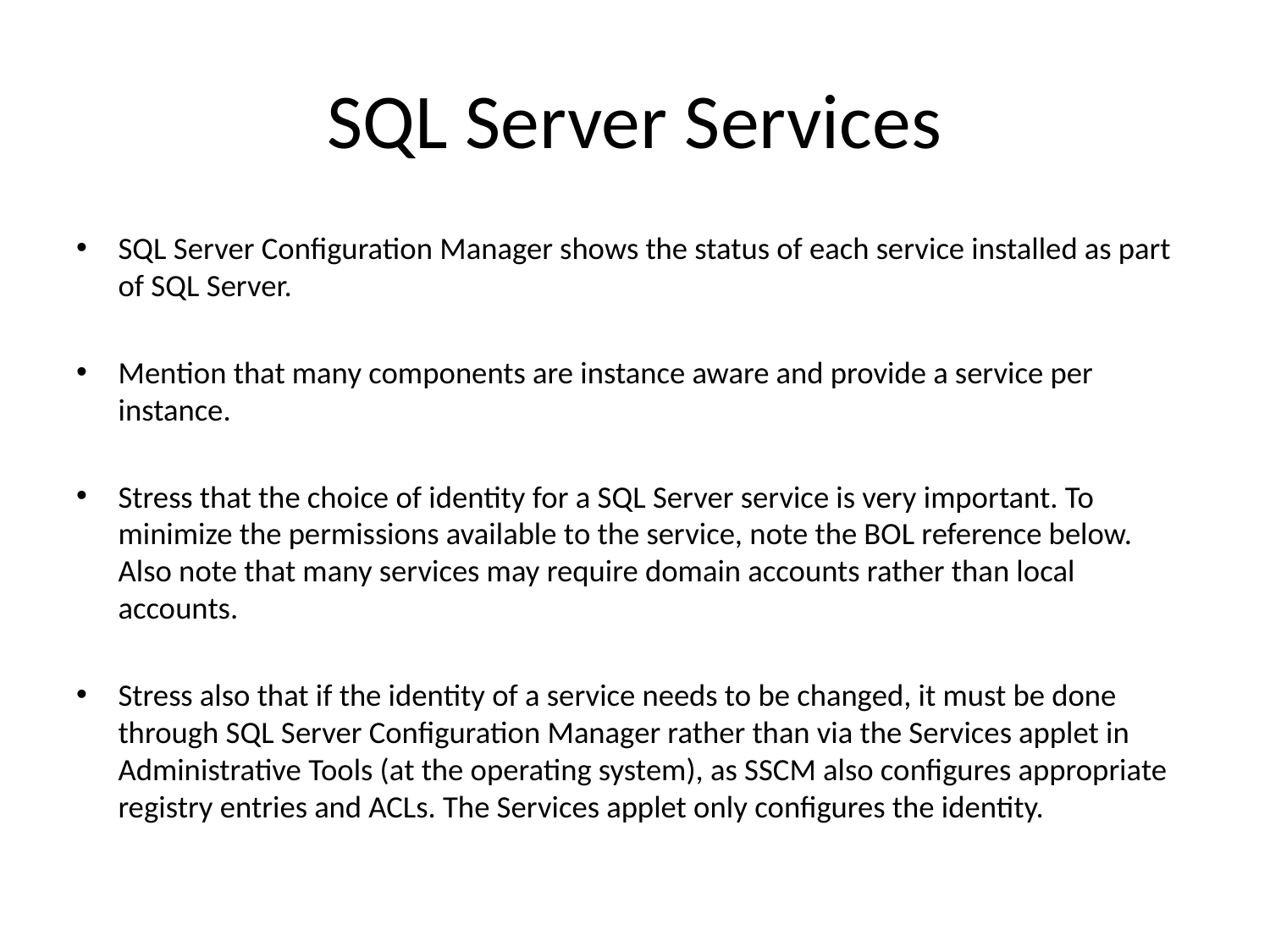

# SQL Server Services
SQL Server Configuration Manager shows the status of each service installed as part of SQL Server.

Mention that many components are instance aware and provide a service per instance.

Stress that the choice of identity for a SQL Server service is very important. To minimize the permissions available to the service, note the BOL reference below. Also note that many services may require domain accounts rather than local accounts.

Stress also that if the identity of a service needs to be changed, it must be done through SQL Server Configuration Manager rather than via the Services applet in Administrative Tools (at the operating system), as SSCM also configures appropriate registry entries and ACLs. The Services applet only configures the identity.